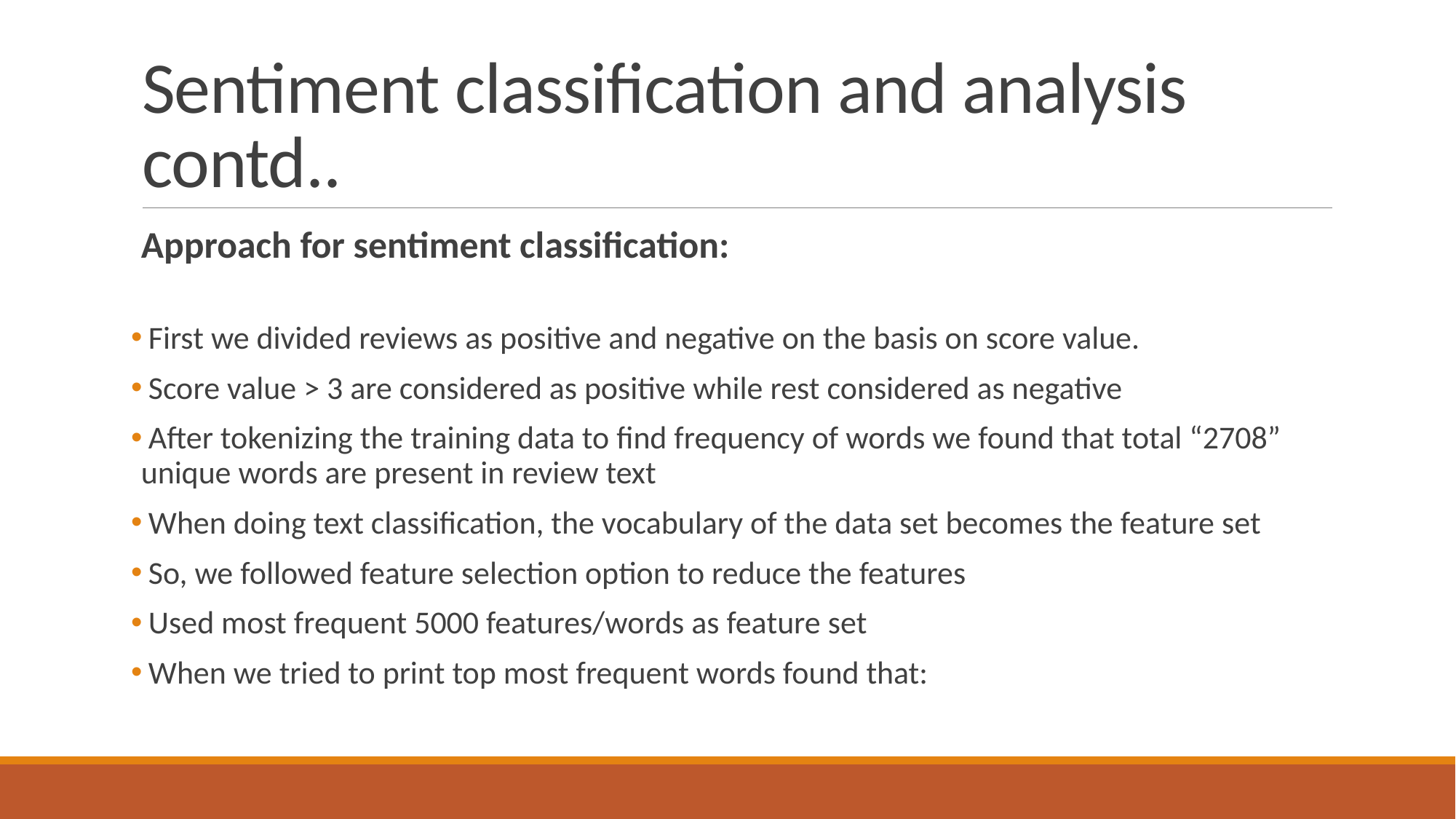

# Sentiment classification and analysis contd..
Approach for sentiment classification:

 First we divided reviews as positive and negative on the basis on score value.
 Score value > 3 are considered as positive while rest considered as negative
 After tokenizing the training data to find frequency of words we found that total “2708” unique words are present in review text
 When doing text classification, the vocabulary of the data set becomes the feature set
 So, we followed feature selection option to reduce the features
 Used most frequent 5000 features/words as feature set
 When we tried to print top most frequent words found that: